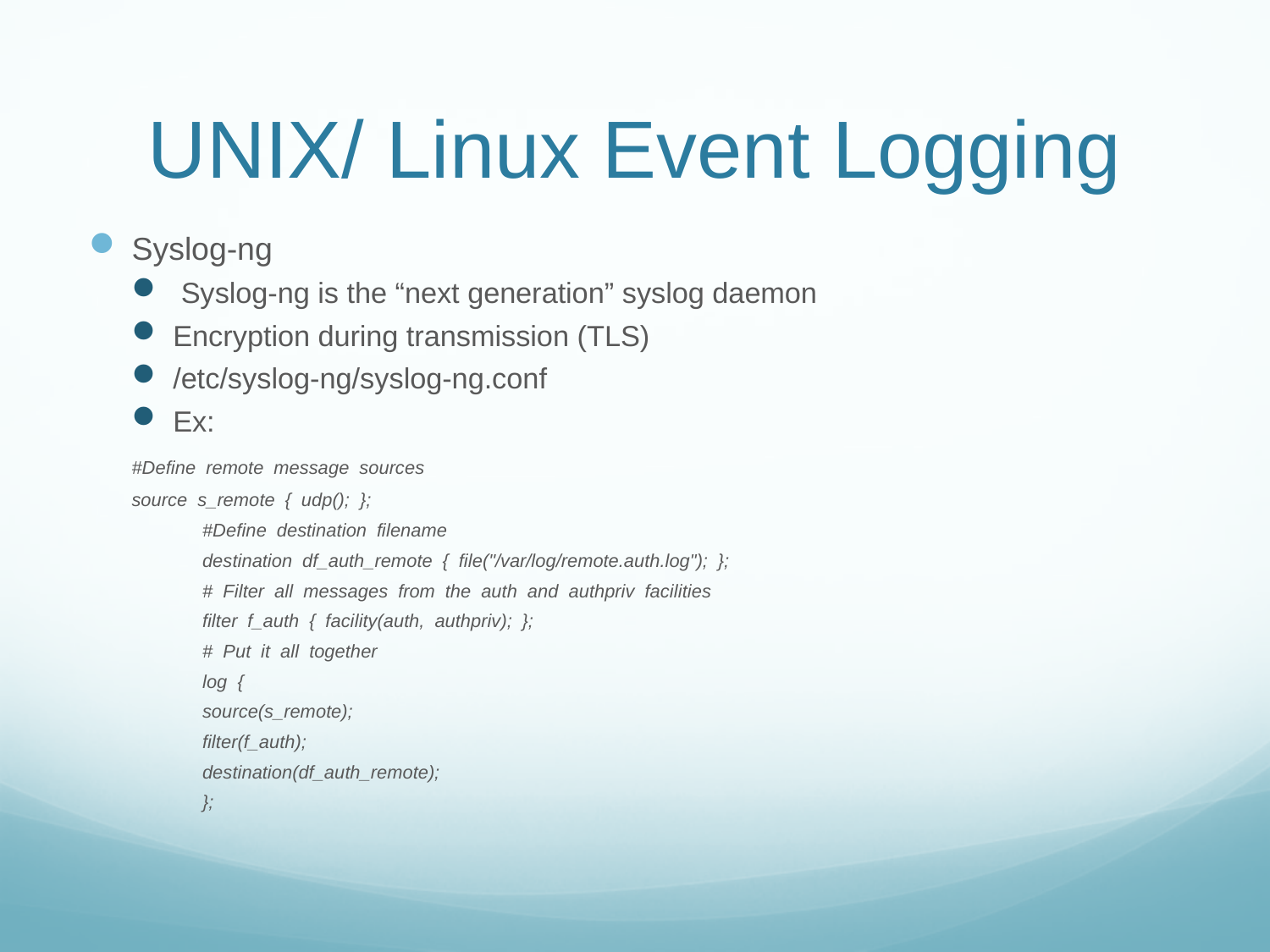

# UNIX/ Linux Event Logging
Syslog-ng
 Syslog-ng is the “next generation” syslog daemon
Encryption during transmission (TLS)
/etc/syslog-ng/syslog-ng.conf
Ex:
	#Define  remote  message  sources
	source  s_remote  {  udp();  };
#Define  destination  filename
destination  df_auth_remote  {  file("/var/log/remote.auth.log");  };
#  Filter  all  messages  from  the  auth  and  authpriv  facilities
filter  f_auth  {  facility(auth,  authpriv);  };
#  Put  it  all  together
log  {
source(s_remote);
filter(f_auth);
destination(df_auth_remote);
};